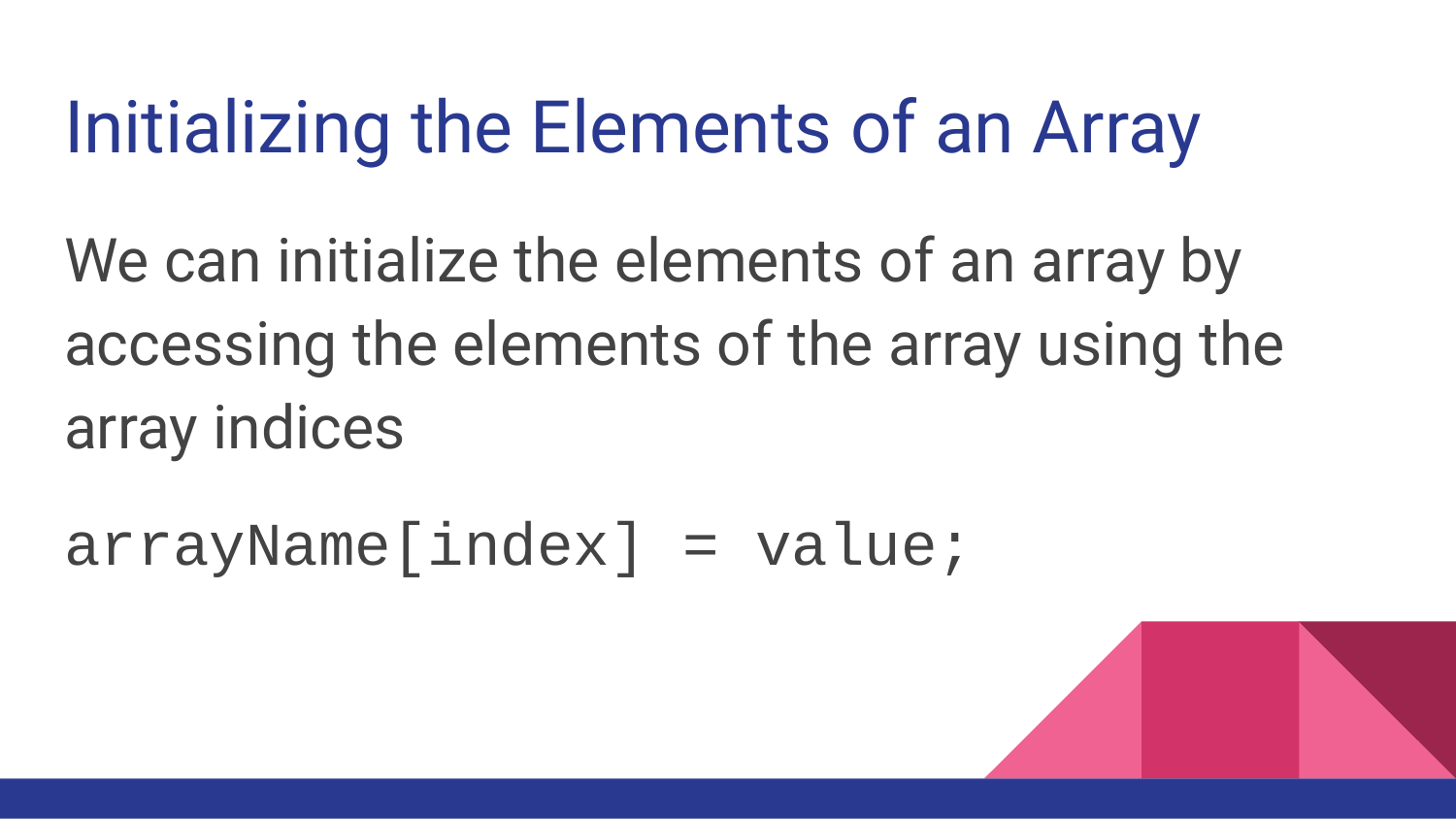

# Initializing the Elements of an Array

We can initialize the elements of an array by accessing the elements of the array using the array indices
arrayName[index] = value;